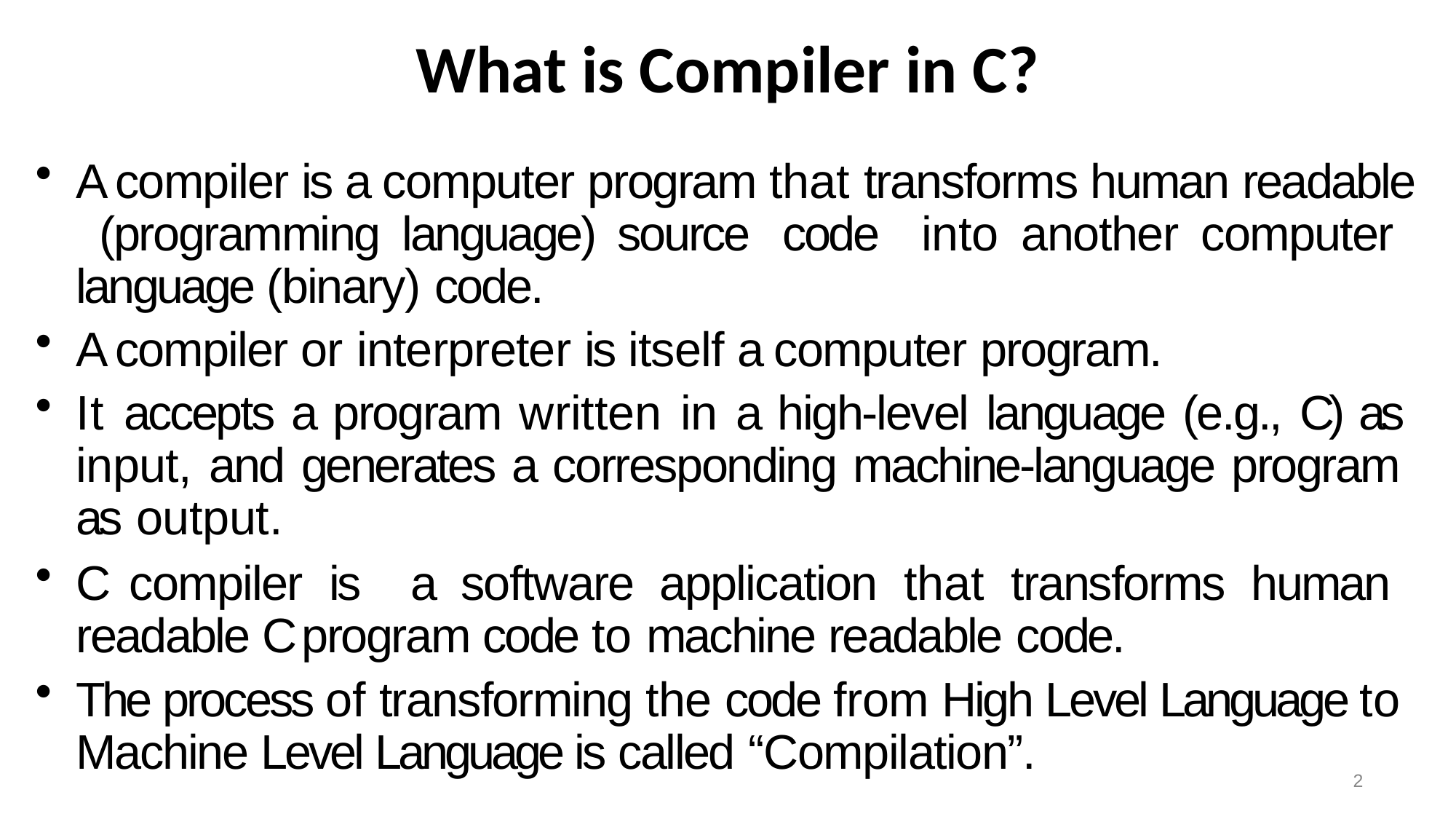

# What is Compiler in C?
A compiler is a computer program that transforms human readable  (programming language) source code  into another computer  language (binary) code.
A compiler or interpreter is itself a computer program.
It accepts a program written in a high-level language (e.g., C) as  input, and generates a corresponding machine-language program  as output.
C compiler is  a software application that transforms human  readable C program code to machine readable code.
The process of transforming the code from High Level Language to  Machine Level Language is called “Compilation”.
2